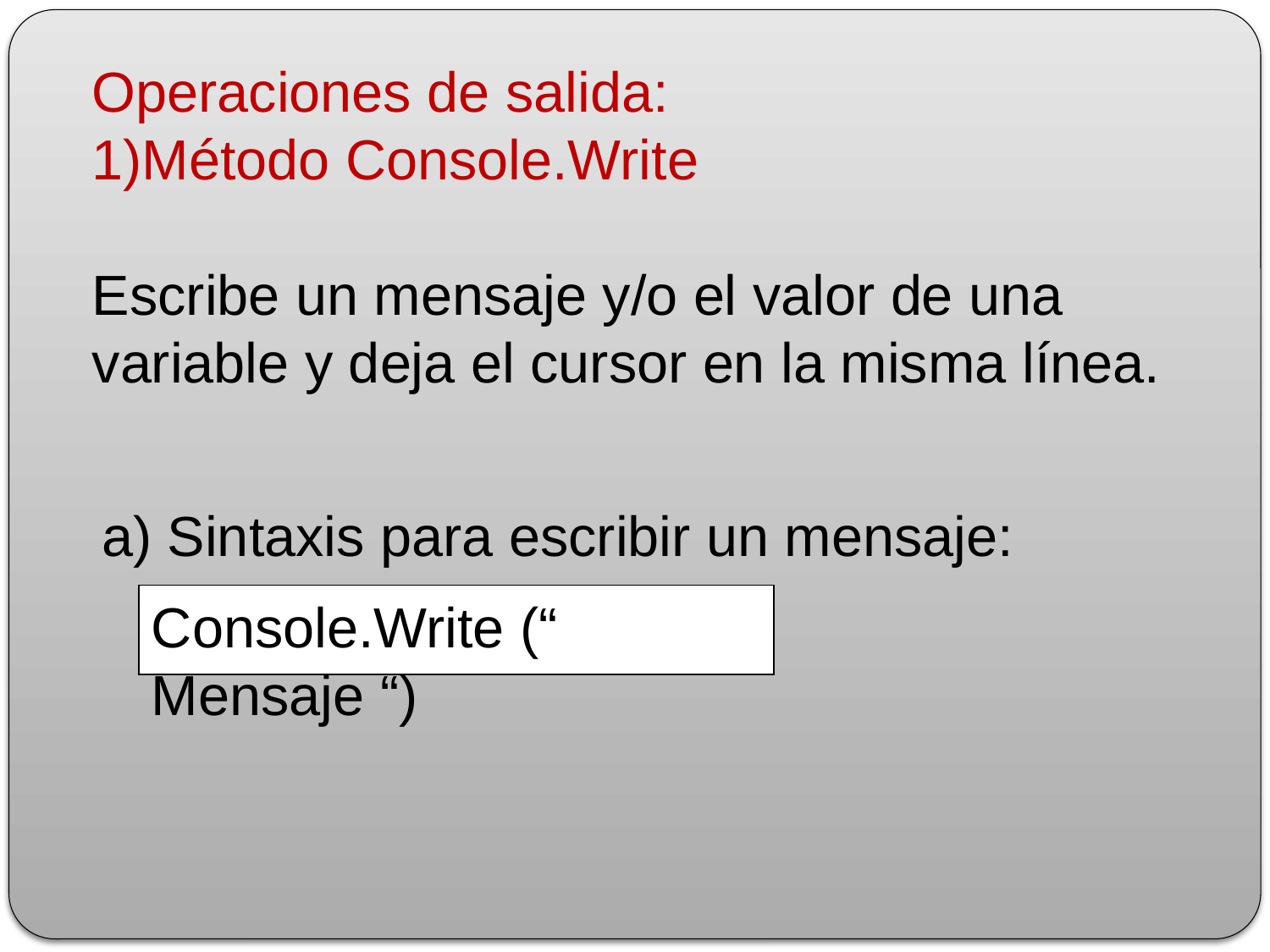

Operaciones de salida:
1)Método Console.Write

Escribe un mensaje y/o el valor de una variable y deja el cursor en la misma línea.

a) Sintaxis para escribir un mensaje:
Console.Write (“ Mensaje “)